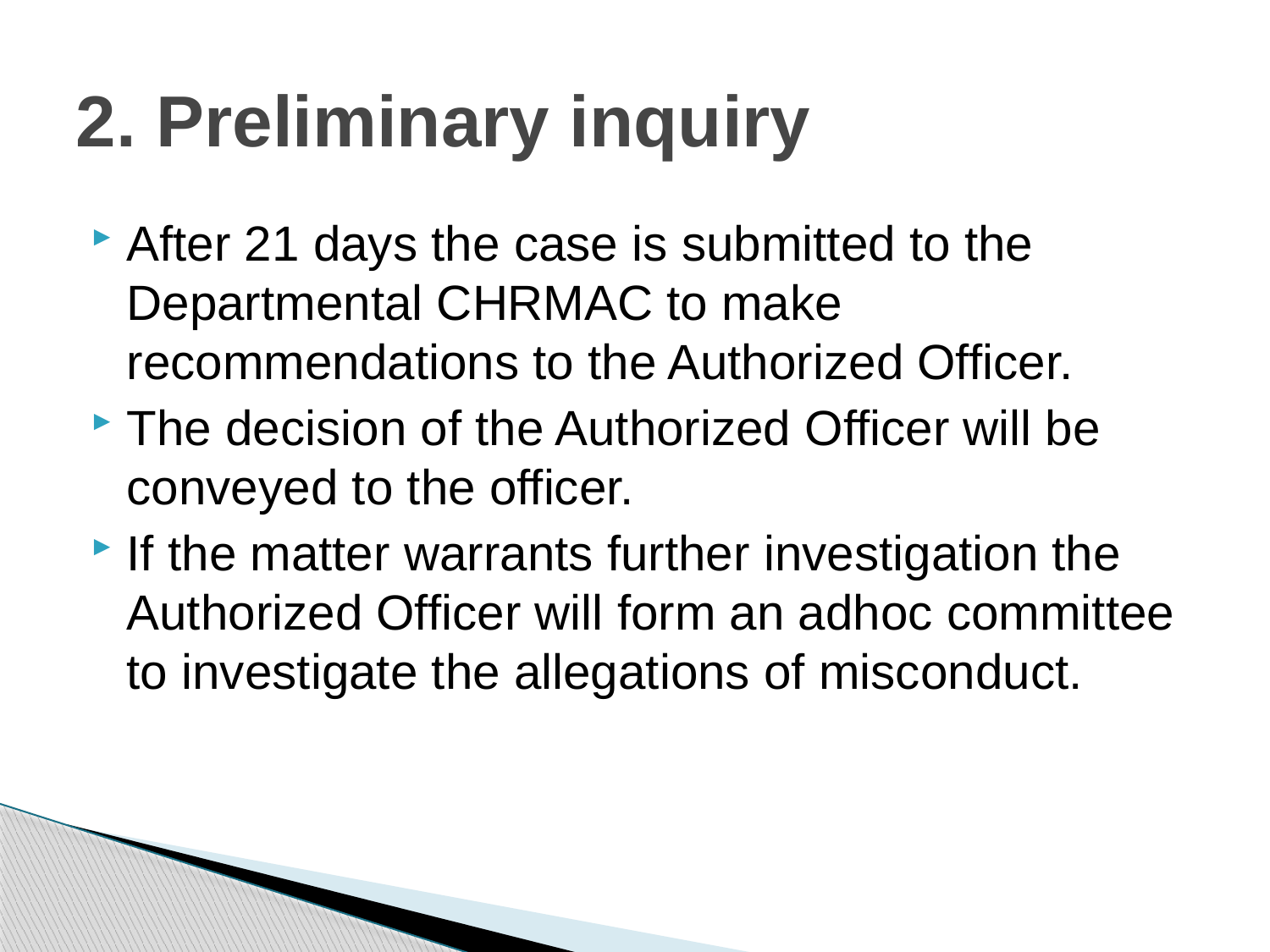

# 2. Preliminary inquiry
After 21 days the case is submitted to the Departmental CHRMAC to make recommendations to the Authorized Officer.
The decision of the Authorized Officer will be conveyed to the officer.
If the matter warrants further investigation the Authorized Officer will form an adhoc committee to investigate the allegations of misconduct.